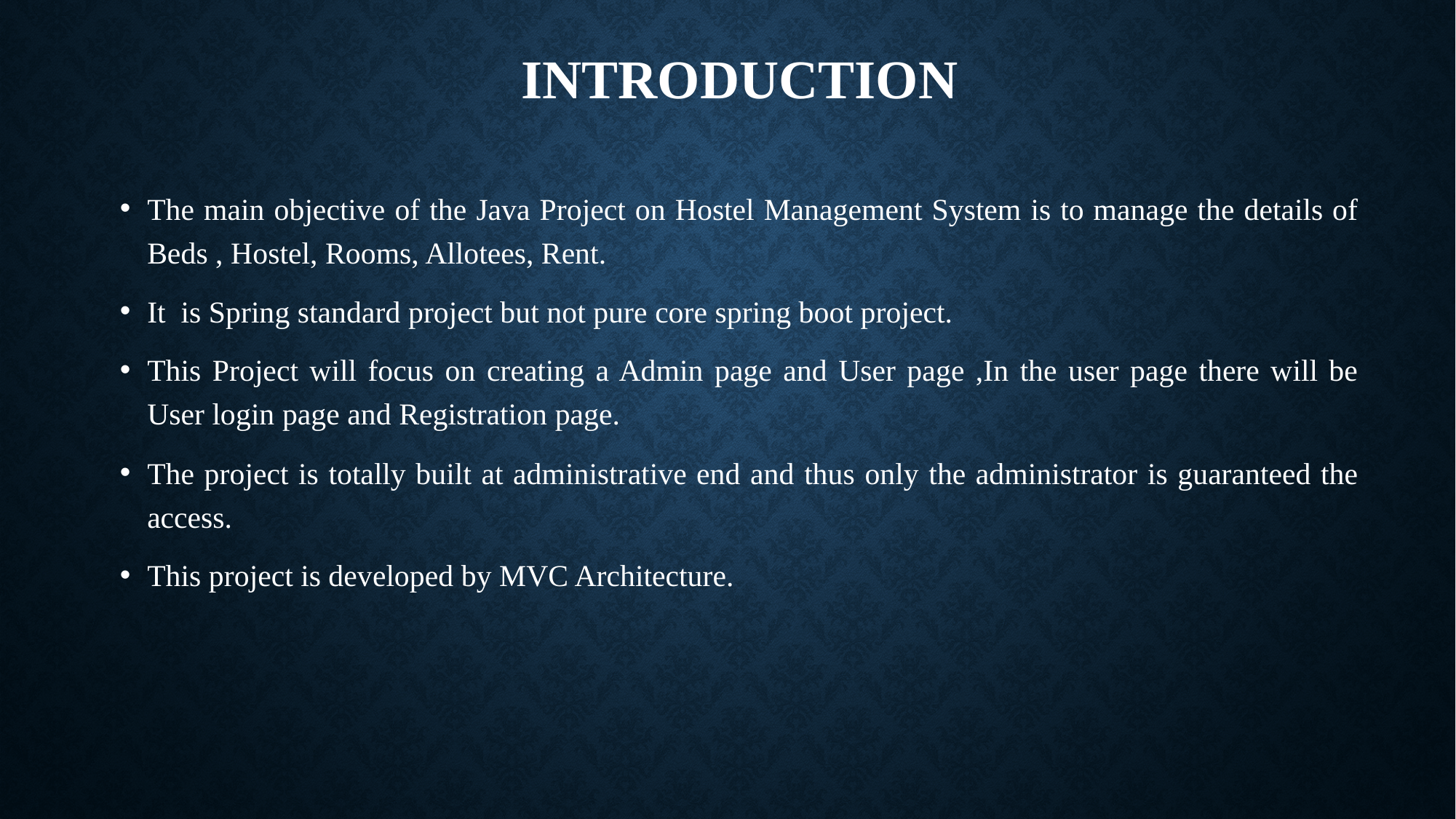

# INTRODUCTION
The main objective of the Java Project on Hostel Management System is to manage the details of Beds , Hostel, Rooms, Allotees, Rent.
It  is Spring standard project but not pure core spring boot project.
This Project will focus on creating a Admin page and User page ,In the user page there will be User login page and Registration page.
The project is totally built at administrative end and thus only the administrator is guaranteed the access.
This project is developed by MVC Architecture.